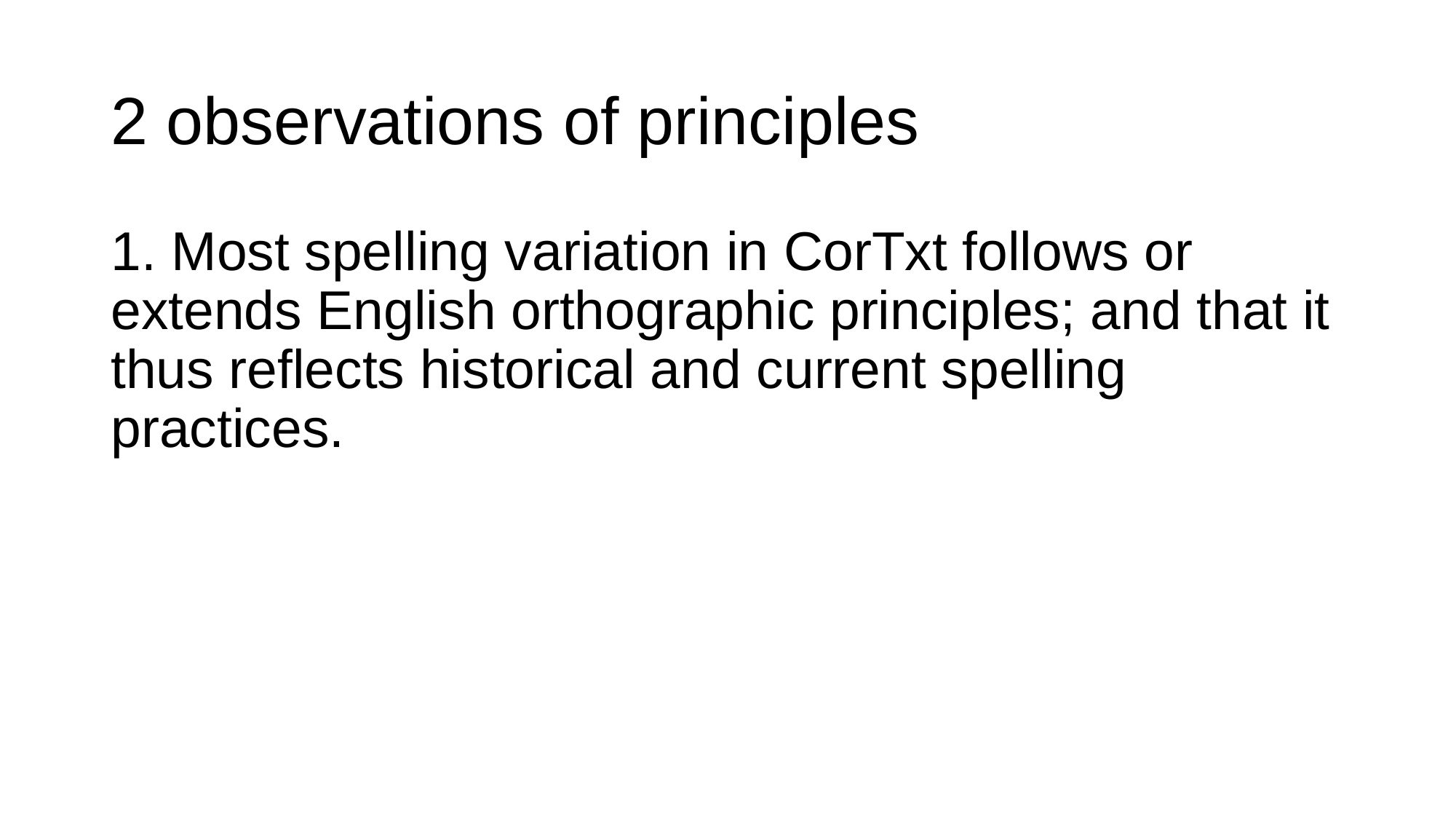

# 2 observations of principles
1. Most spelling variation in CorTxt follows or extends English orthographic principles; and that it thus reflects historical and current spelling practices.